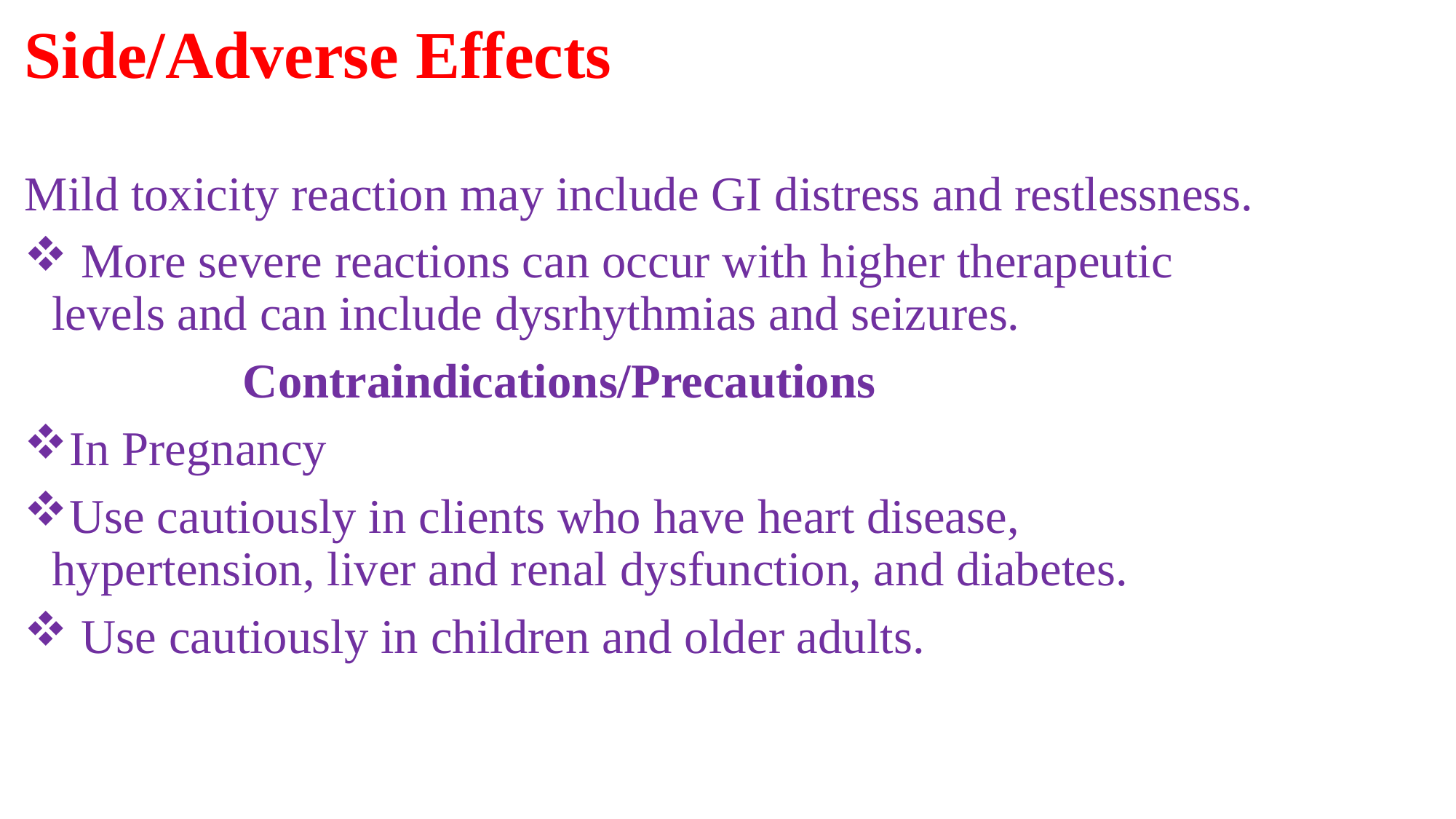

Side/Adverse Effects

Mild toxicity reaction may include GI distress and restlessness.
 More severe reactions can occur with higher therapeutic levels and can include dysrhythmias and seizures.
		Contraindications/Precautions
In Pregnancy
Use cautiously in clients who have heart disease, hypertension, liver and renal dysfunction, and diabetes.
 Use cautiously in children and older adults.